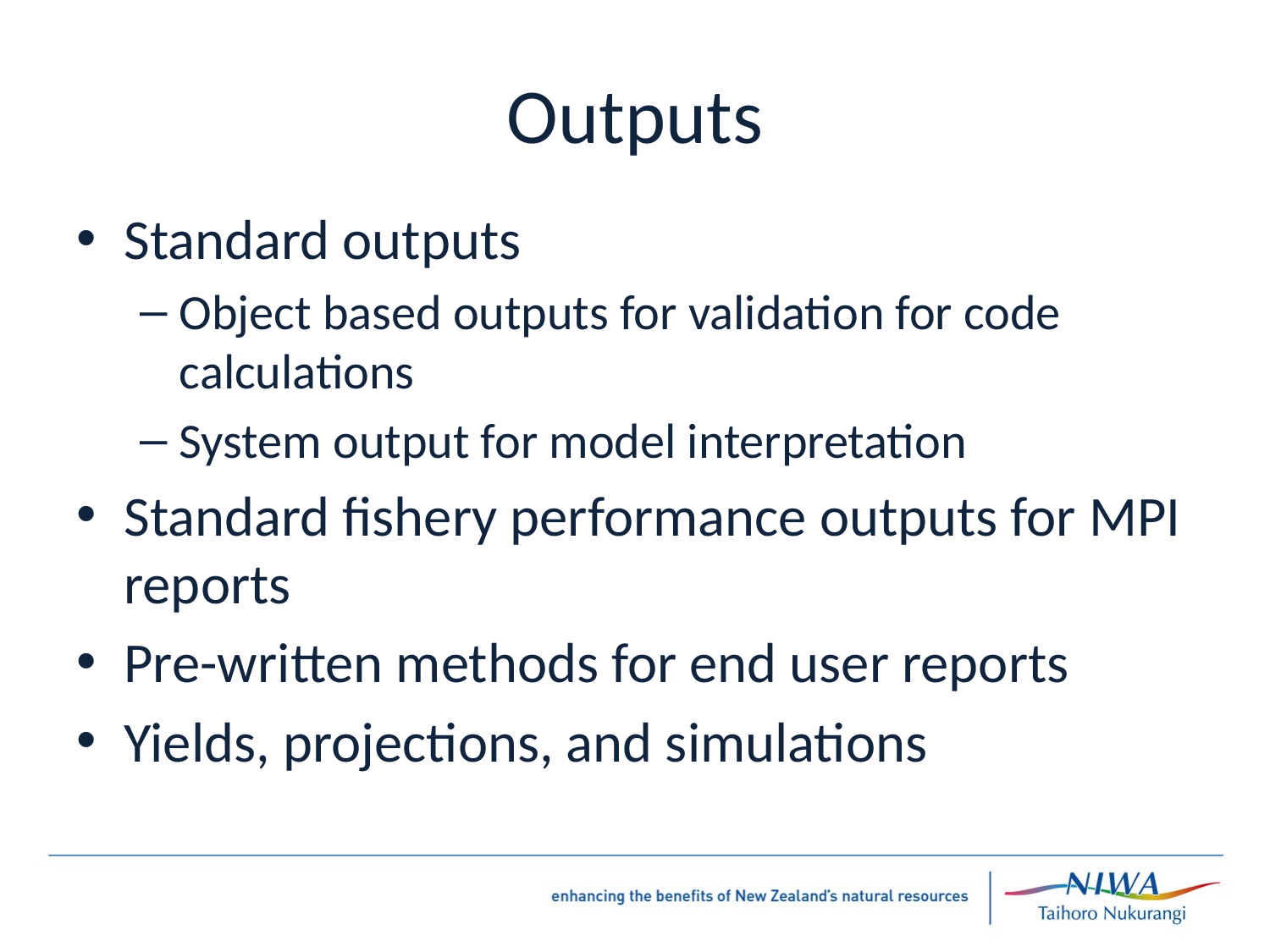

# Outputs
Standard outputs
Object based outputs for validation for code calculations
System output for model interpretation
Standard fishery performance outputs for MPI reports
Pre-written methods for end user reports
Yields, projections, and simulations